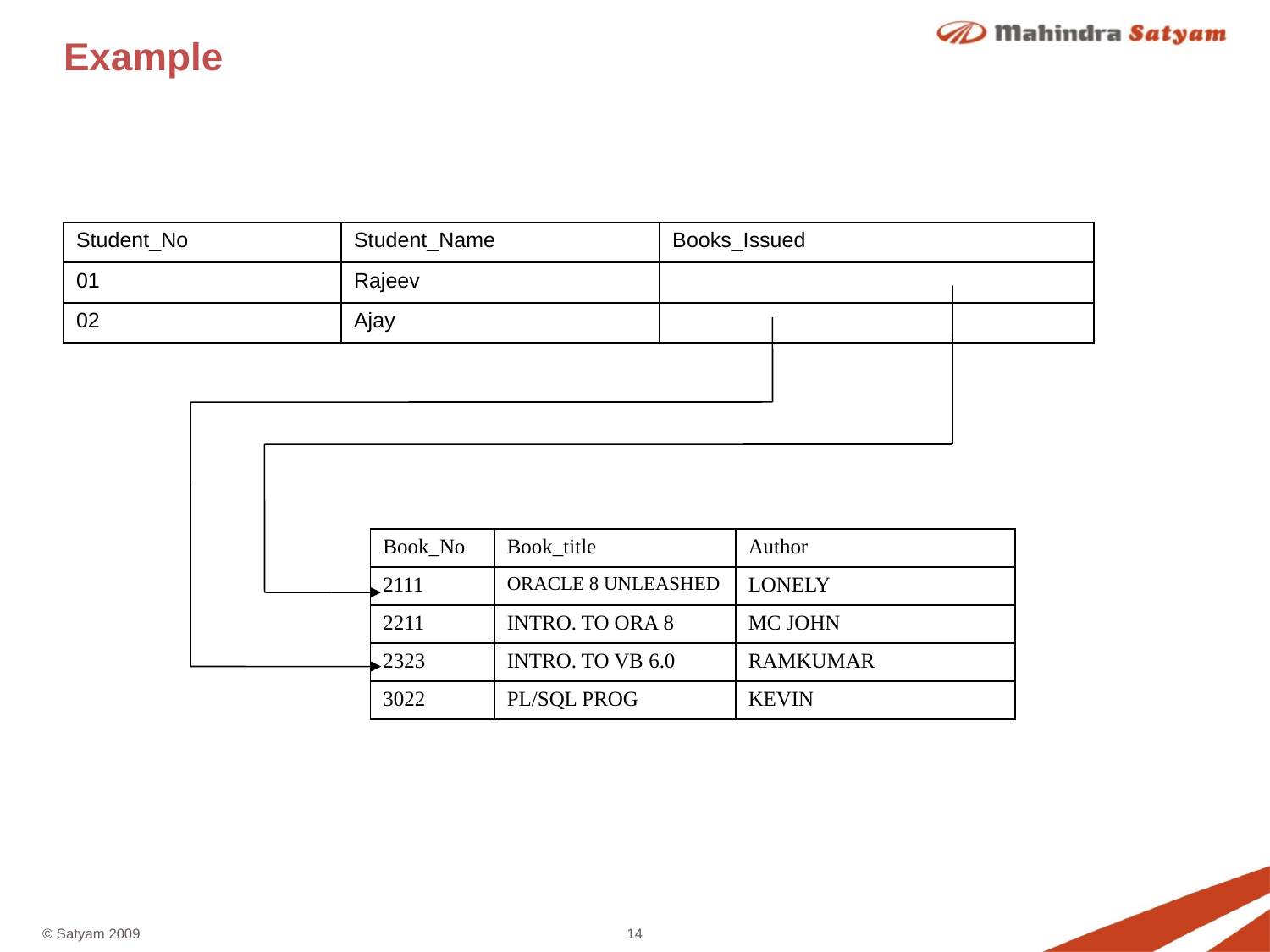

# Example
| Student\_No | Student\_Name | Books\_Issued |
| --- | --- | --- |
| 01 | Rajeev |  |
| 02 | Ajay |  |

| Book\_No | Book\_title | Author |
| --- | --- | --- |
| 2111 | ORACLE 8 UNLEASHED | LONELY |
| 2211 | INTRO. TO ORA 8 | MC JOHN |
| 2323 | INTRO. TO VB 6.0 | RAMKUMAR |
| 3022 | PL/SQL PROG | KEVIN |